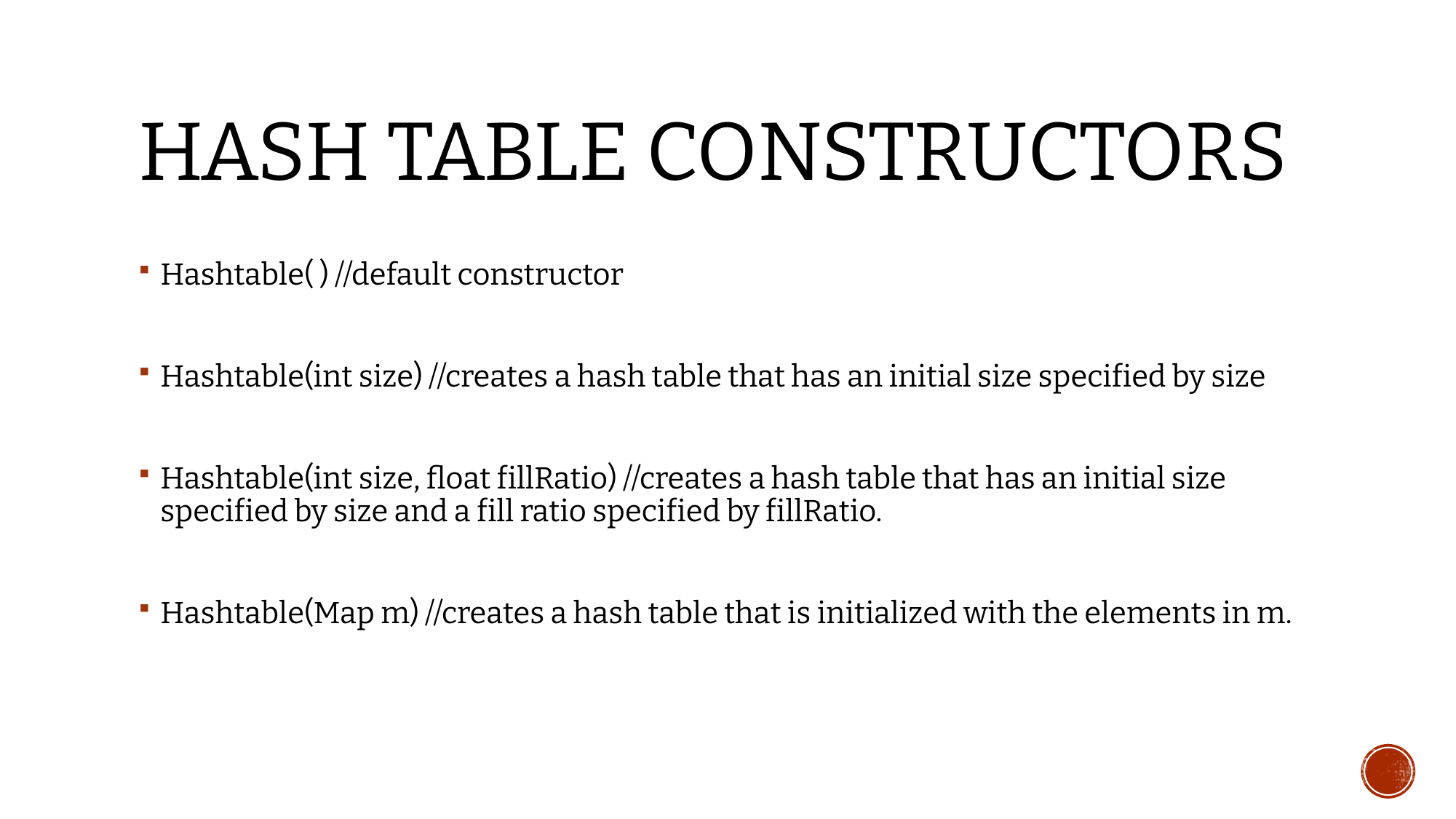

# Hash Table constructors
Hashtable( ) //default constructor

Hashtable(int size) //creates a hash table that has an initial size specified by size

Hashtable(int size, float fillRatio) //creates a hash table that has an initial size specified by size and a fill ratio specified by fillRatio.

Hashtable(Map m) //creates a hash table that is initialized with the elements in m.